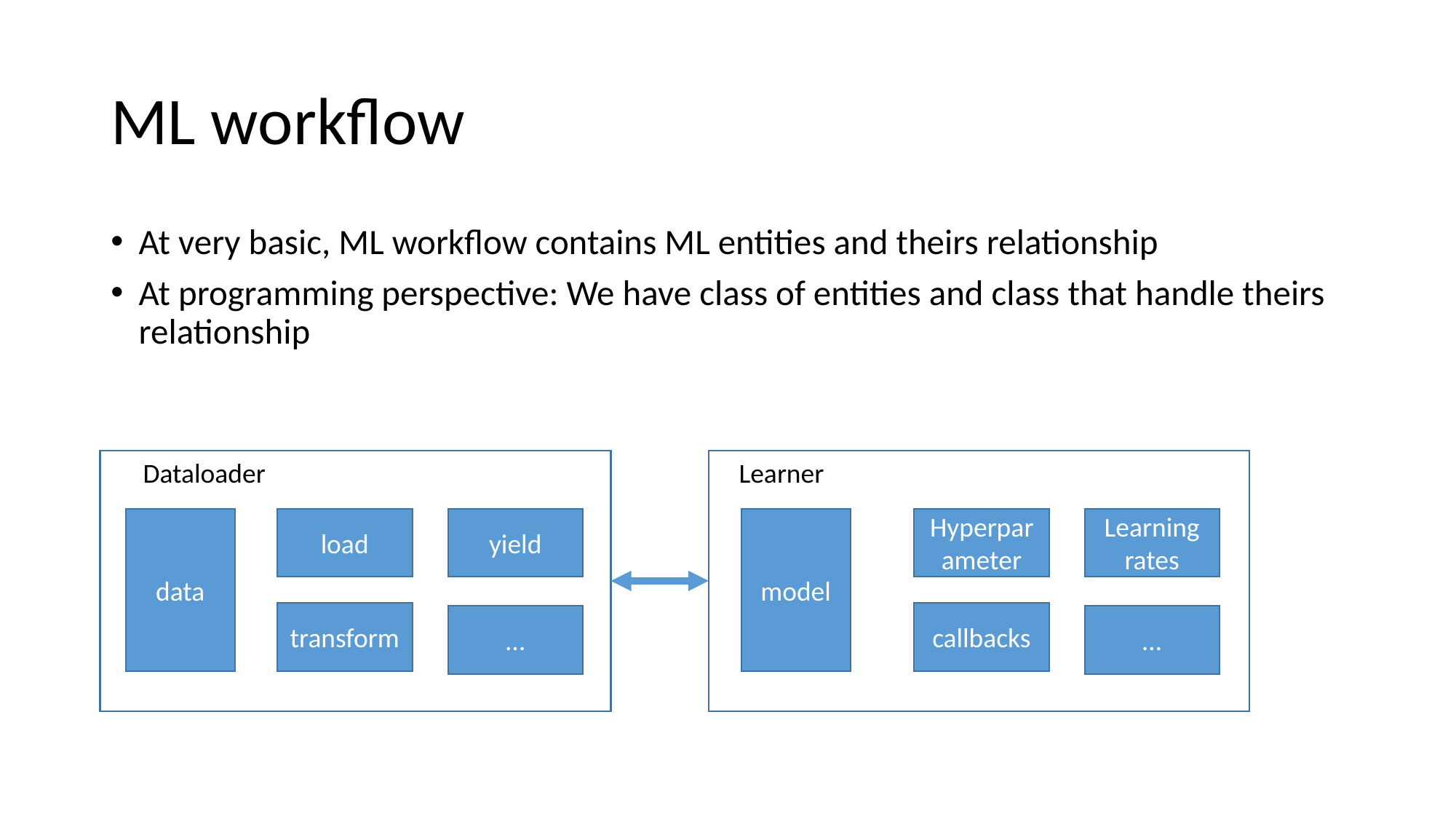

# ML workflow
At very basic, ML workflow contains ML entities and theirs relationship
At programming perspective: We have class of entities and class that handle theirs relationship

Dataloader

Learner
data
load
yield
model
Hyperparameter
Learning rates
transform
callbacks
…
…